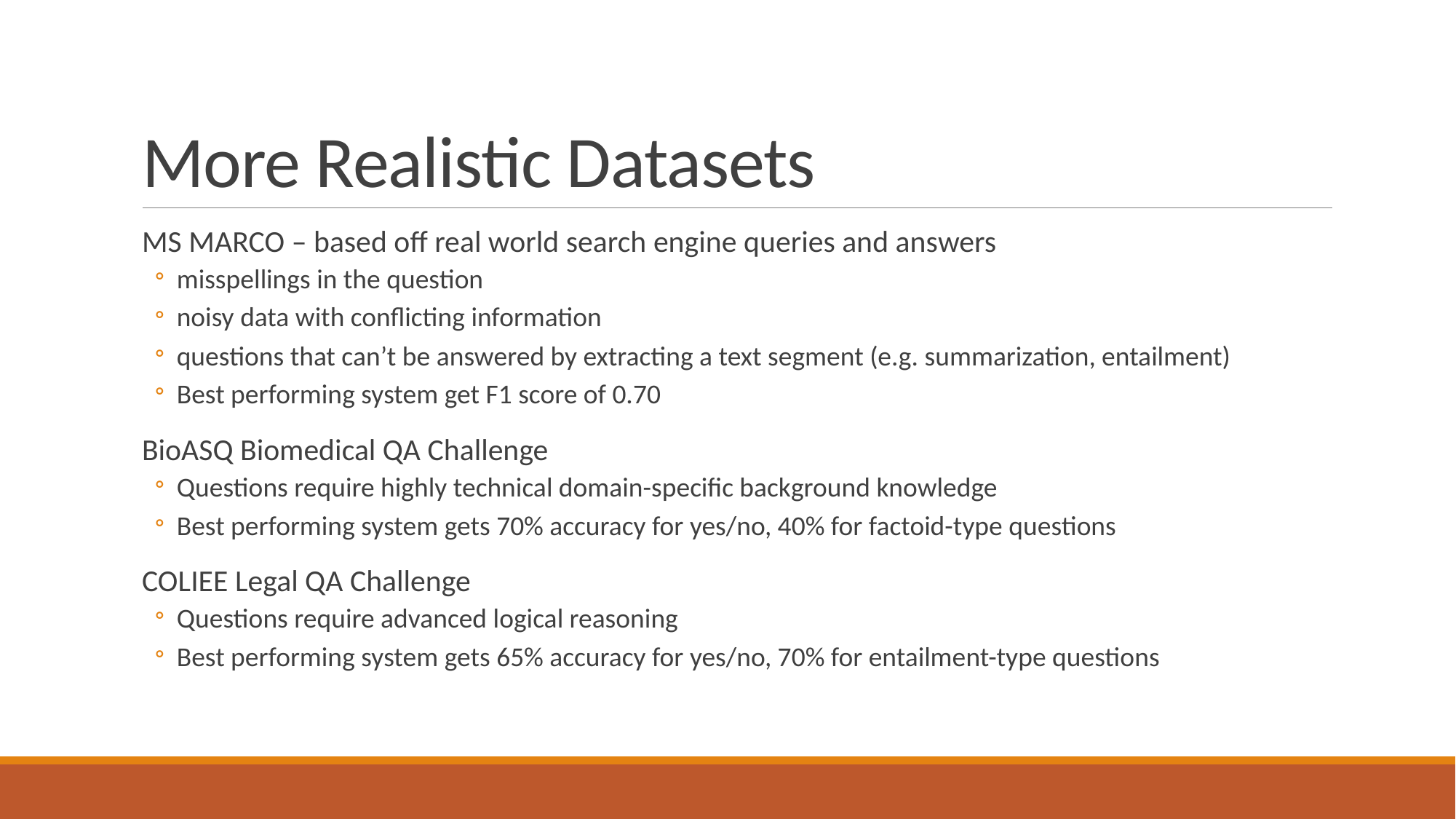

# More Realistic Datasets
MS MARCO – based off real world search engine queries and answers
misspellings in the question
noisy data with conflicting information
questions that can’t be answered by extracting a text segment (e.g. summarization, entailment)
Best performing system get F1 score of 0.70
BioASQ Biomedical QA Challenge
Questions require highly technical domain-specific background knowledge
Best performing system gets 70% accuracy for yes/no, 40% for factoid-type questions
COLIEE Legal QA Challenge
Questions require advanced logical reasoning
Best performing system gets 65% accuracy for yes/no, 70% for entailment-type questions